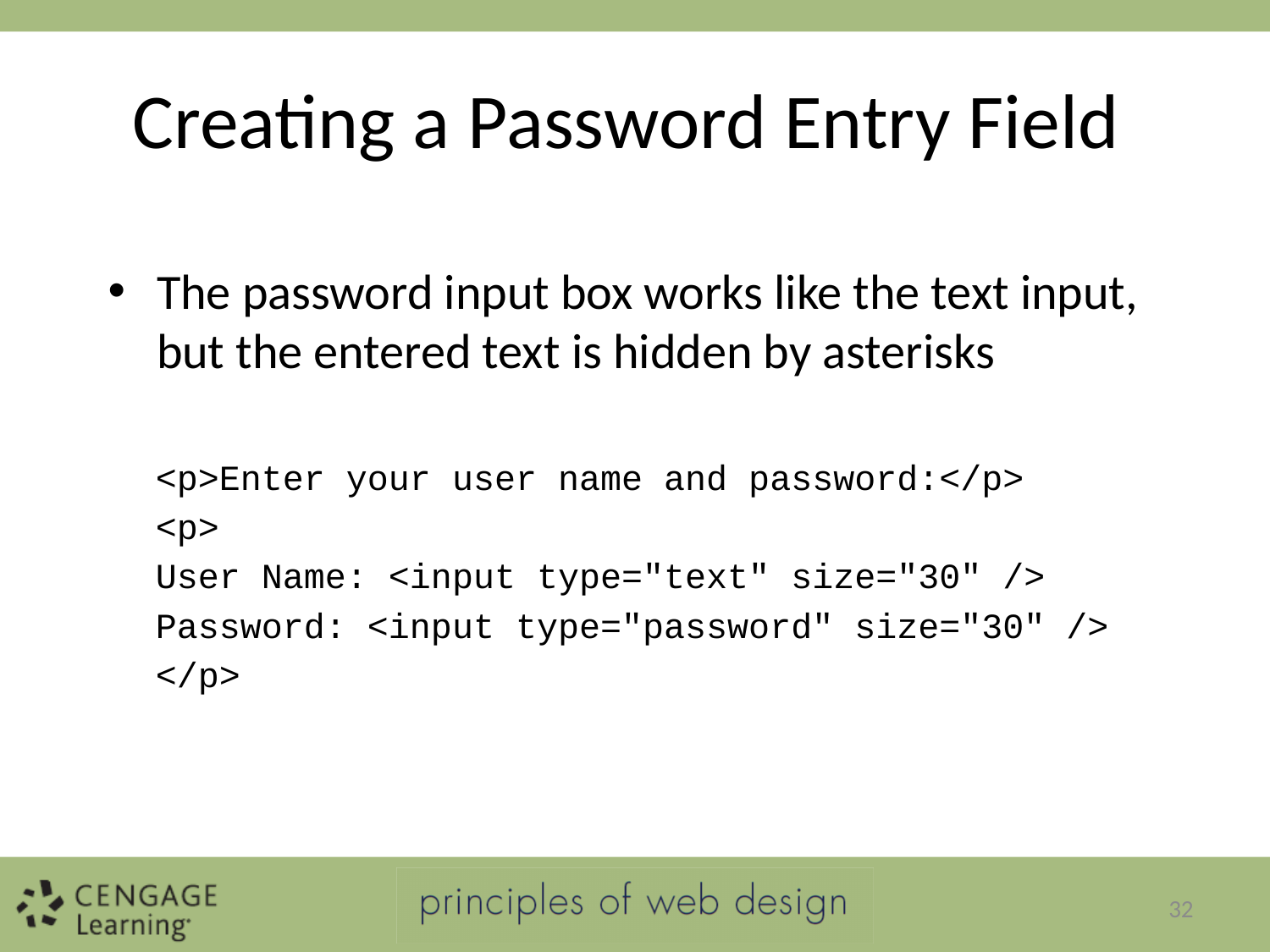

# Creating a Password Entry Field
The password input box works like the text input, but the entered text is hidden by asterisks

<p>Enter your user name and password:</p>
<p>
User Name: <input type="text" size="30" />
Password: <input type="password" size="30" />
</p>
32